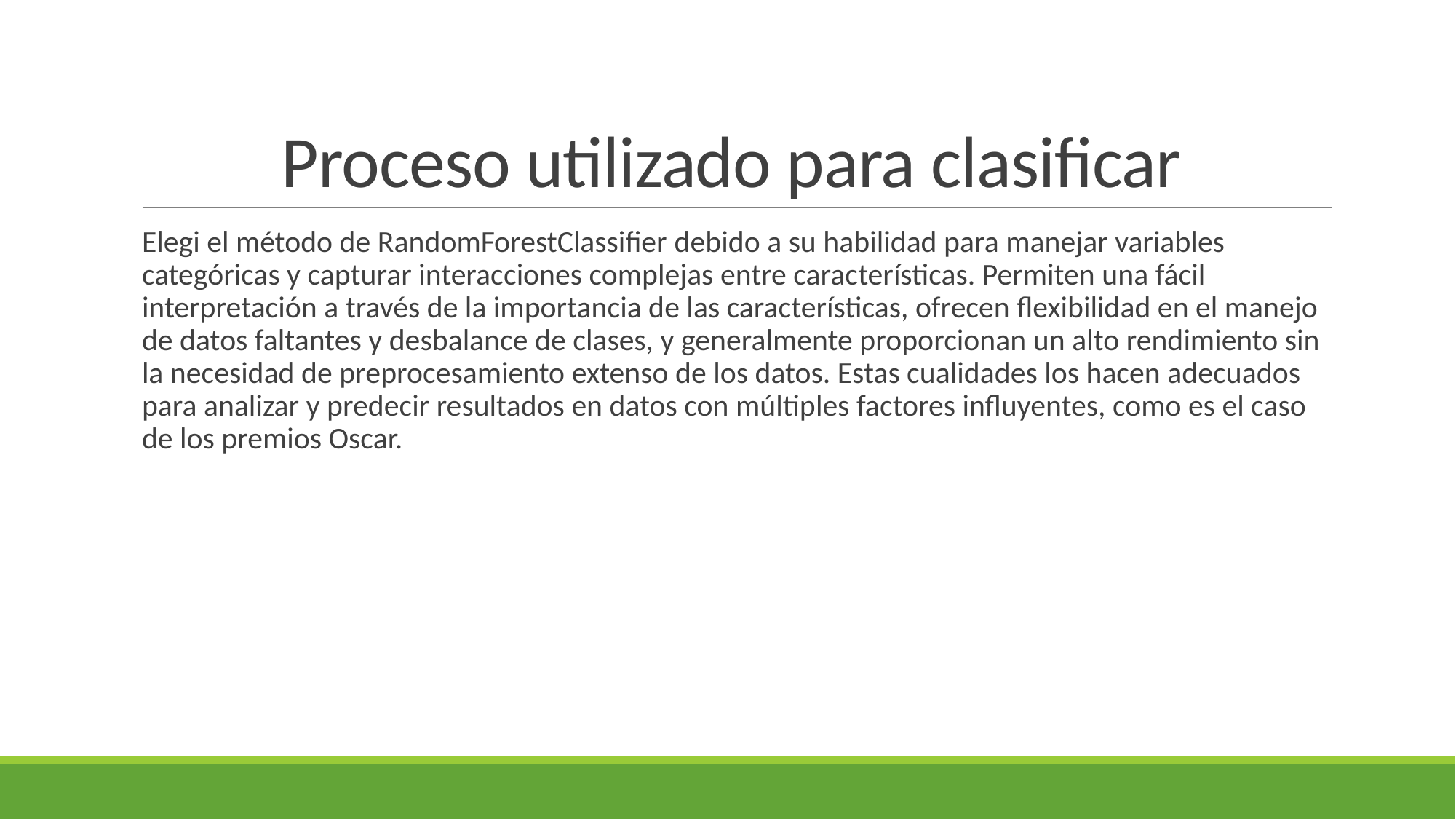

# Proceso utilizado para clasificar
Elegi el método de RandomForestClassifier debido a su habilidad para manejar variables categóricas y capturar interacciones complejas entre características. Permiten una fácil interpretación a través de la importancia de las características, ofrecen flexibilidad en el manejo de datos faltantes y desbalance de clases, y generalmente proporcionan un alto rendimiento sin la necesidad de preprocesamiento extenso de los datos. Estas cualidades los hacen adecuados para analizar y predecir resultados en datos con múltiples factores influyentes, como es el caso de los premios Oscar.